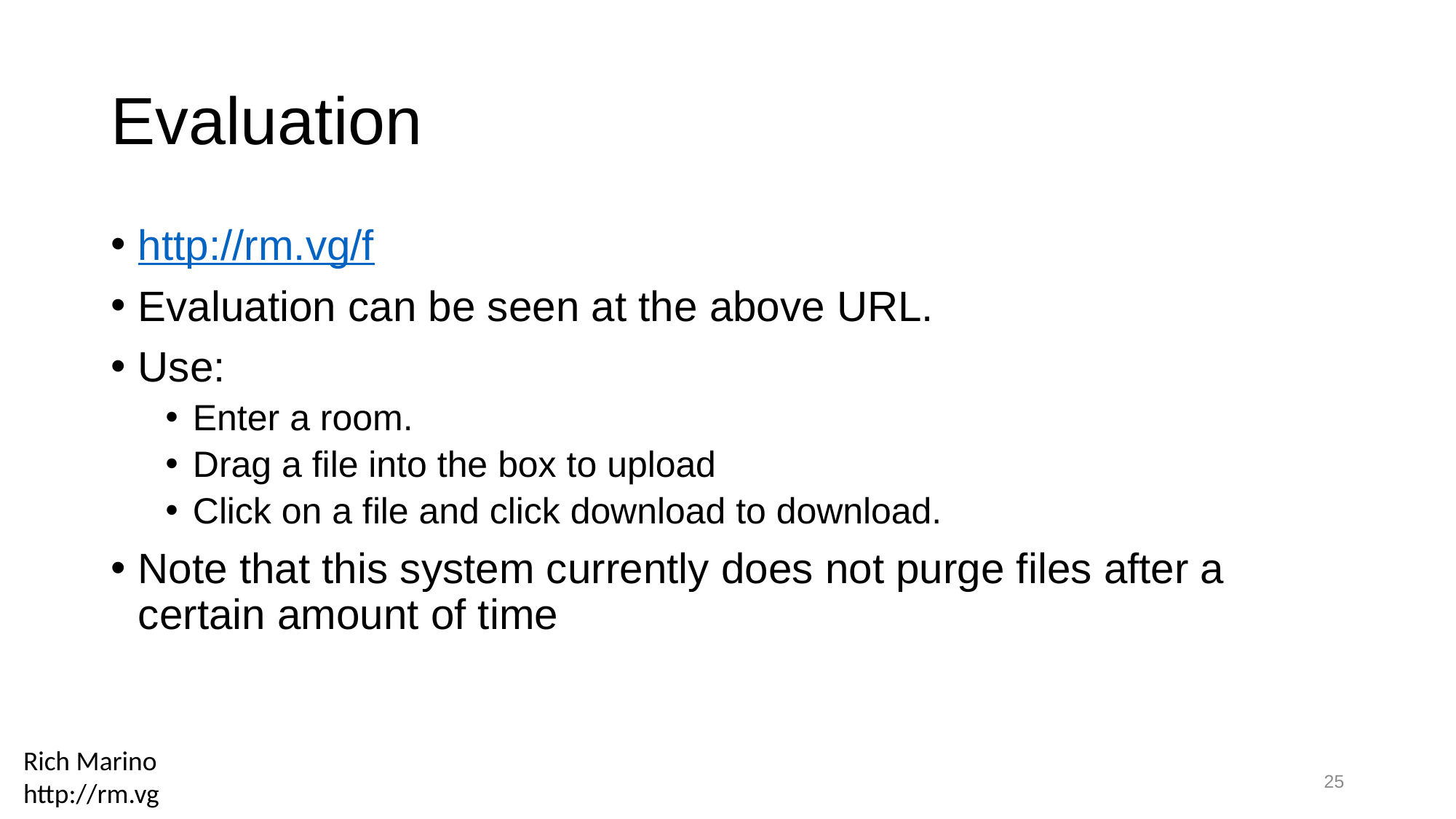

# Evaluation
http://rm.vg/f
Evaluation can be seen at the above URL.
Use:
Enter a room.
Drag a file into the box to upload
Click on a file and click download to download.
Note that this system currently does not purge files after a certain amount of time
25